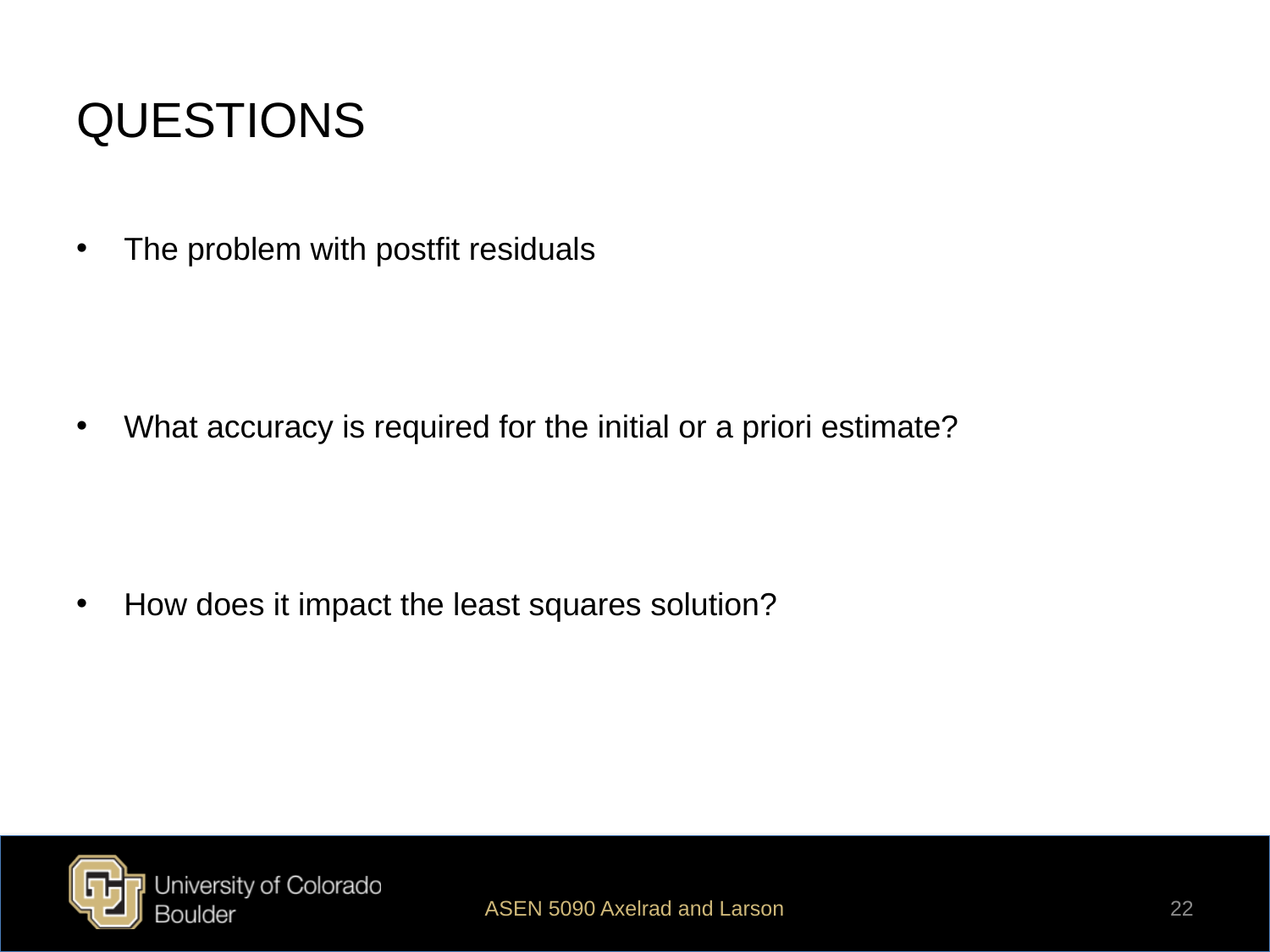

# QUESTIONS
The problem with postfit residuals

What accuracy is required for the initial or a priori estimate?

How does it impact the least squares solution?
ASEN 5090 Axelrad and Larson
22